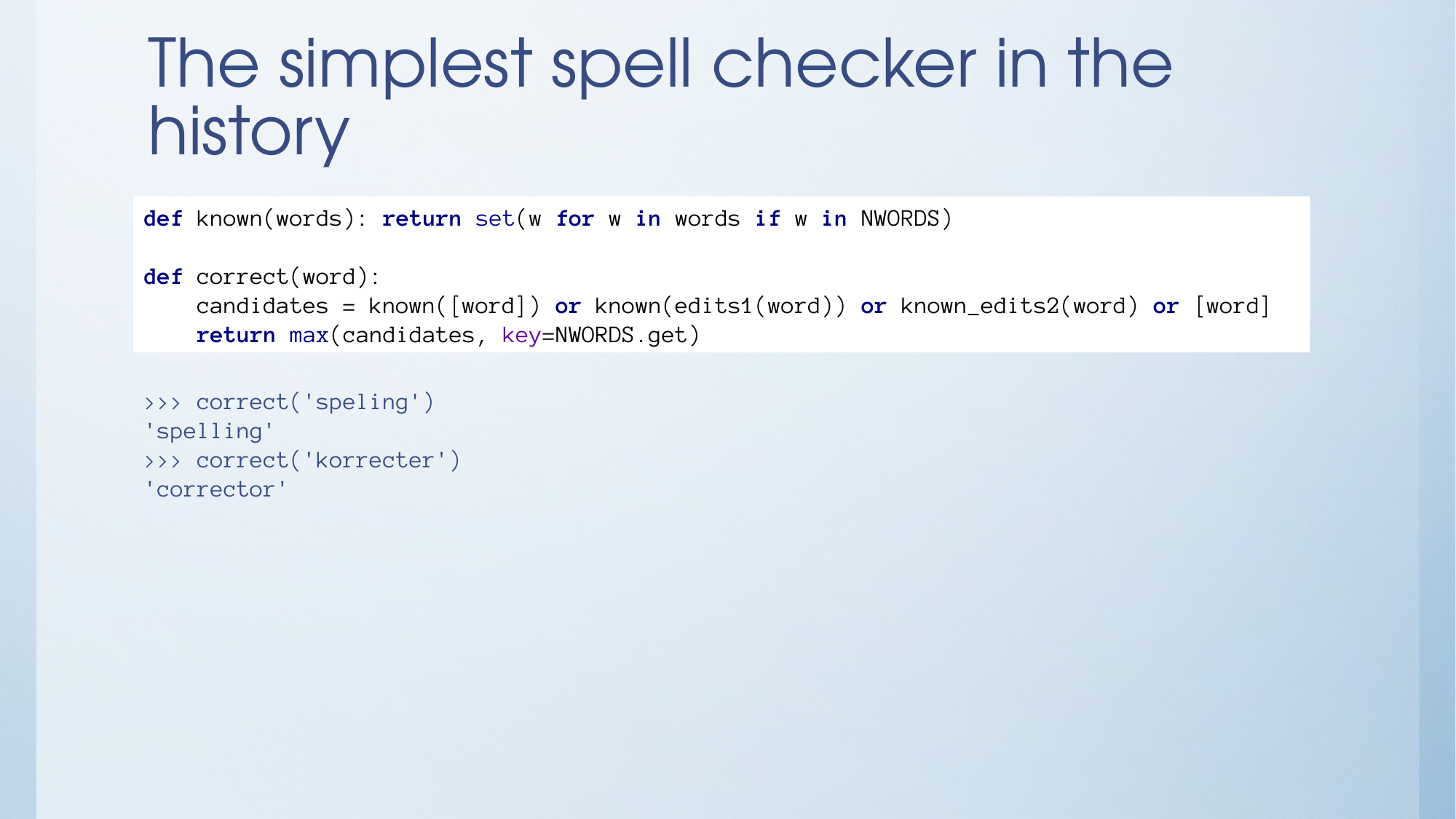

# The simplest spell checker in the history
def known(words): return set(w for w in words if w in NWORDS)
def correct(word):
    candidates = known([word]) or known(edits1(word)) or known_edits2(word) or [word]
    return max(candidates, key=NWORDS.get)
>>> correct('speling')
'spelling'
>>> correct('korrecter')
'corrector'